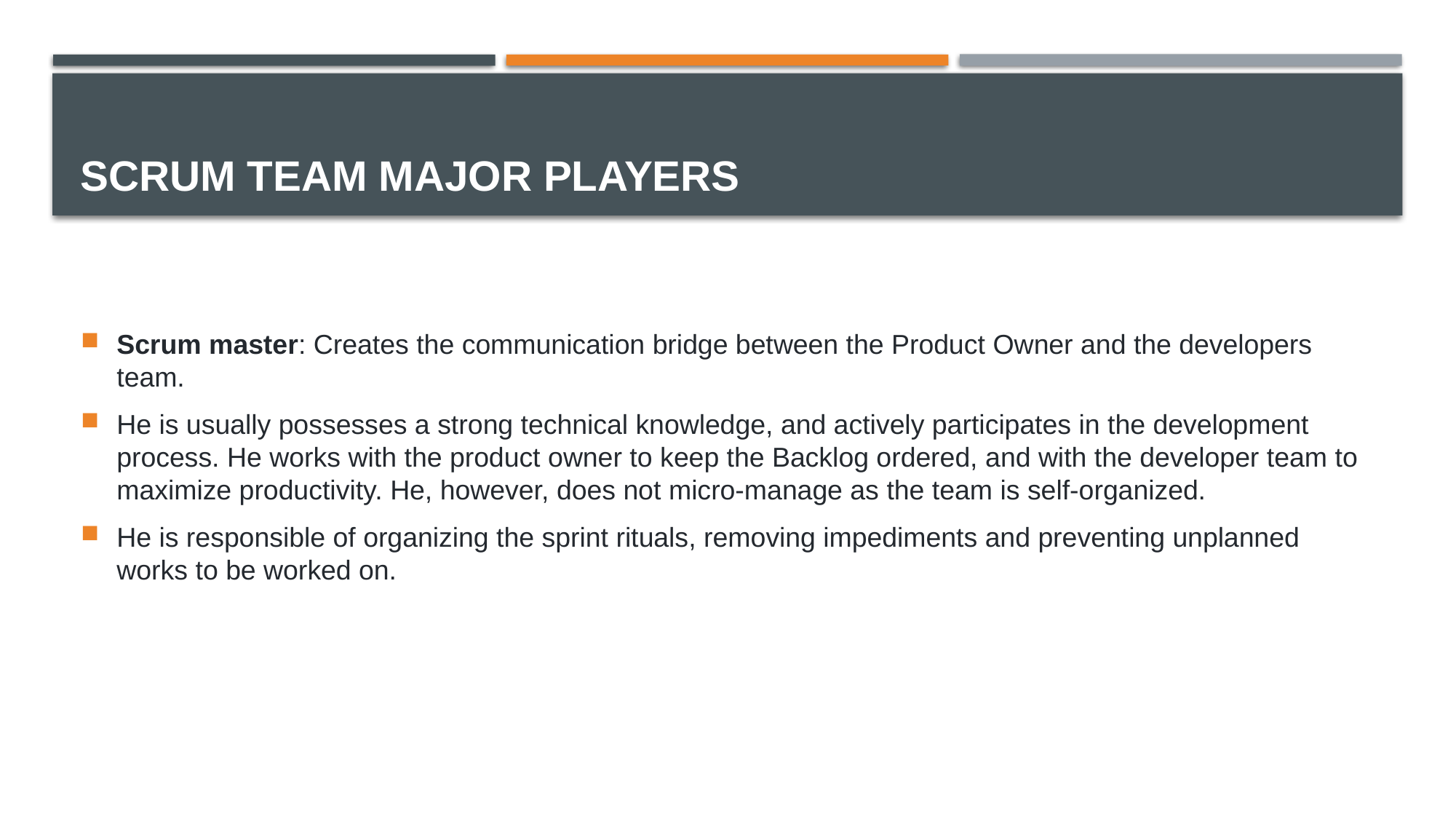

# Scrum team major players
Scrum master: Creates the communication bridge between the Product Owner and the developers team.
He is usually possesses a strong technical knowledge, and actively participates in the development process. He works with the product owner to keep the Backlog ordered, and with the developer team to maximize productivity. He, however, does not micro-manage as the team is self-organized.
He is responsible of organizing the sprint rituals, removing impediments and preventing unplanned works to be worked on.